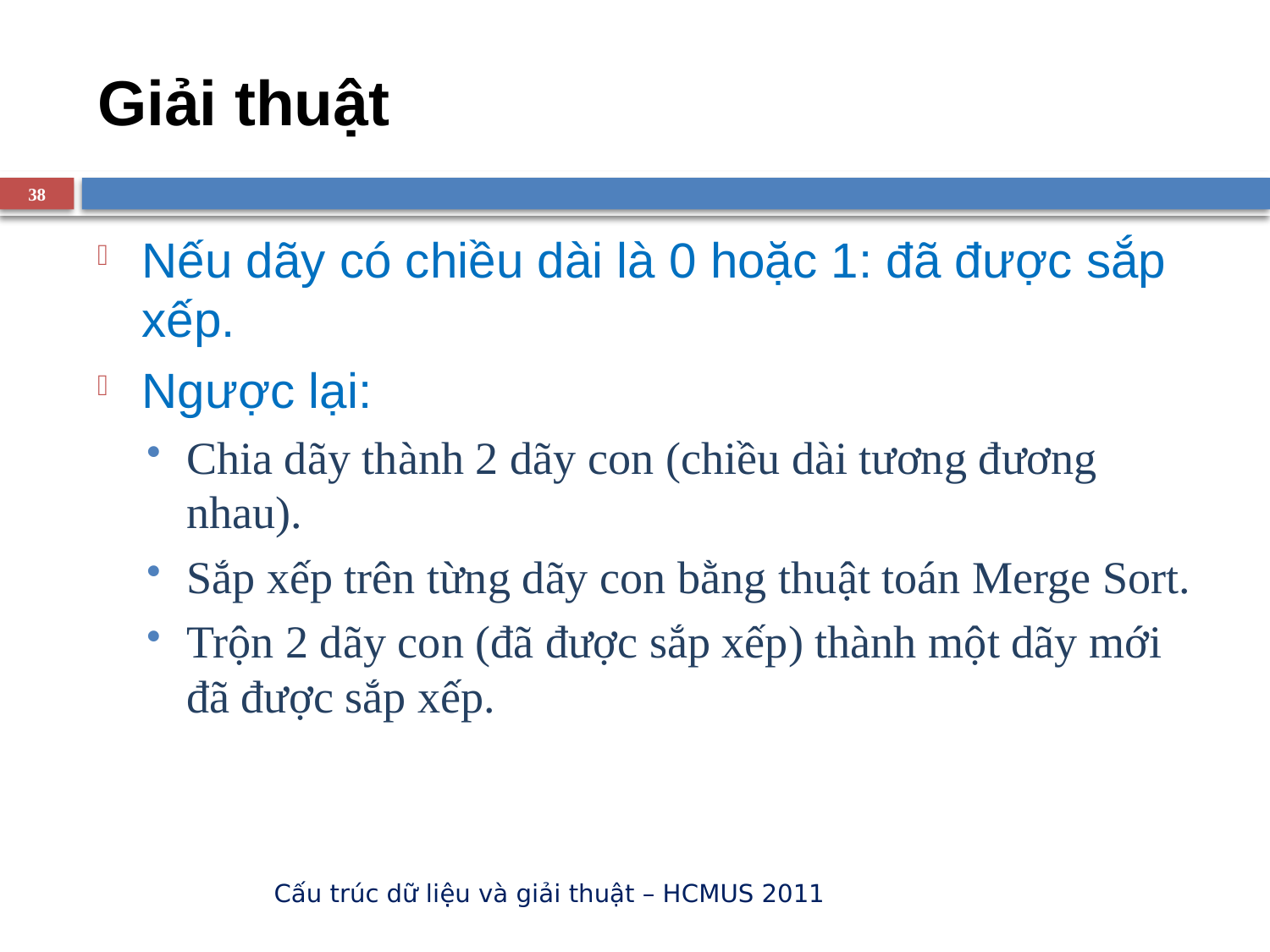

# Giải thuật
38
Nếu dãy có chiều dài là 0 hoặc 1: đã được sắp xếp.
Ngược lại:
Chia dãy thành 2 dãy con (chiều dài tương đương nhau).
Sắp xếp trên từng dãy con bằng thuật toán Merge Sort.
Trộn 2 dãy con (đã được sắp xếp) thành một dãy mới đã được sắp xếp.
Cấu trúc dữ liệu và giải thuật – HCMUS 2011